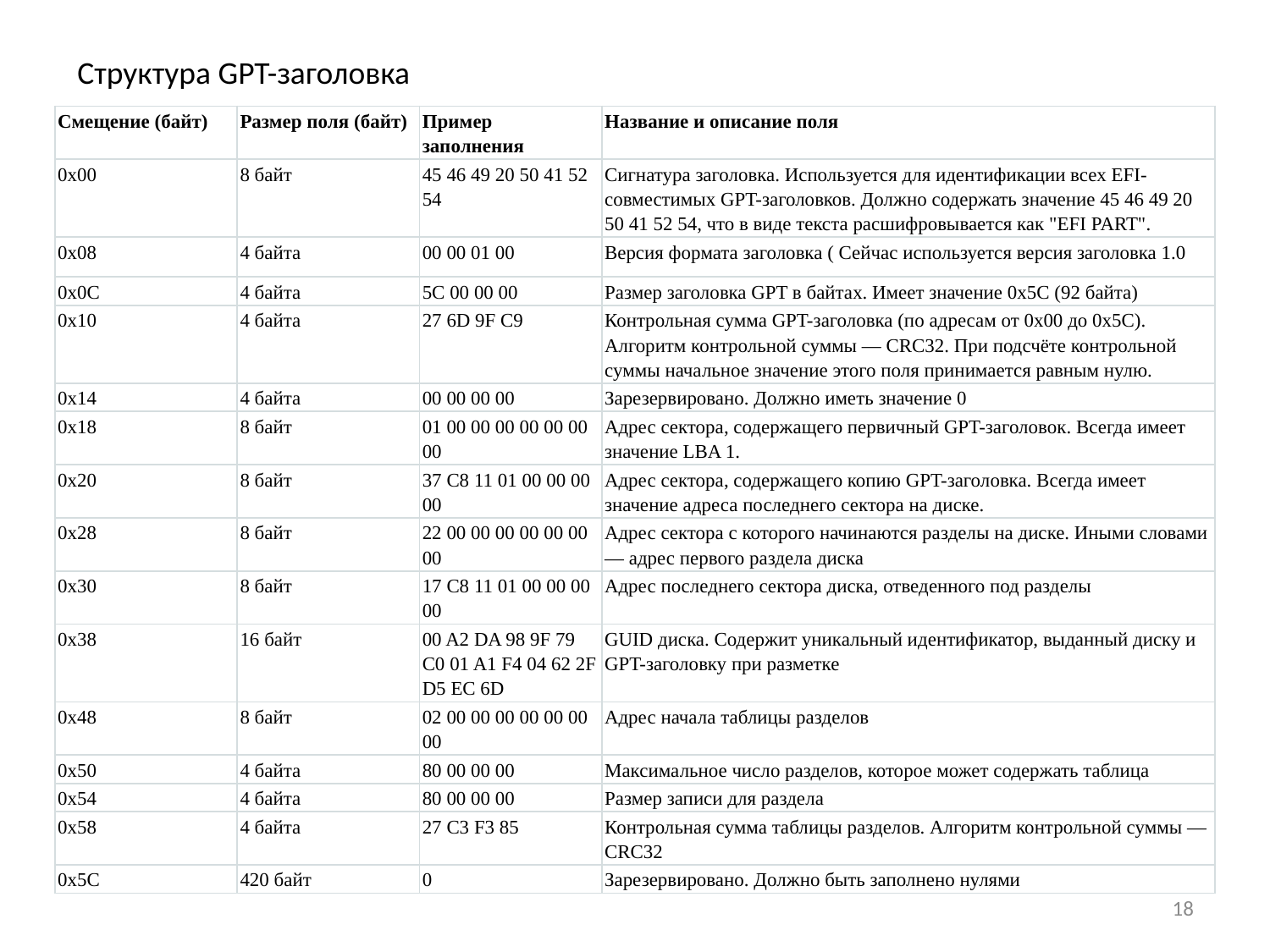

Структура GPT-заголовка
| Смещение (байт) | Размер поля (байт) | Пример заполнения | Название и описание поля |
| --- | --- | --- | --- |
| 0x00 | 8 байт | 45 46 49 20 50 41 52 54 | Сигнатура заголовка. Используется для идентификации всех EFI-совместимых GPT-заголовков. Должно содержать значение 45 46 49 20 50 41 52 54, что в виде текста расшифровывается как "EFI PART". |
| 0x08 | 4 байта | 00 00 01 00 | Версия формата заголовка ( Сейчас используется версия заголовка 1.0 |
| 0x0C | 4 байта | 5C 00 00 00 | Размер заголовка GPT в байтах. Имеет значение 0x5C (92 байта) |
| 0x10 | 4 байта | 27 6D 9F C9 | Контрольная сумма GPT-заголовка (по адресам от 0x00 до 0x5C). Алгоритм контрольной суммы — CRC32. При подсчёте контрольной суммы начальное значение этого поля принимается равным нулю. |
| 0x14 | 4 байта | 00 00 00 00 | Зарезервировано. Должно иметь значение 0 |
| 0x18 | 8 байт | 01 00 00 00 00 00 00 00 | Адрес сектора, содержащего первичный GPT-заголовок. Всегда имеет значение LBA 1. |
| 0x20 | 8 байт | 37 C8 11 01 00 00 00 00 | Адрес сектора, содержащего копию GPT-заголовка. Всегда имеет значение адреса последнего сектора на диске. |
| 0x28 | 8 байт | 22 00 00 00 00 00 00 00 | Адрес сектора с которого начинаются разделы на диске. Иными словами — адрес первого раздела диска |
| 0x30 | 8 байт | 17 C8 11 01 00 00 00 00 | Адрес последнего сектора диска, отведенного под разделы |
| 0x38 | 16 байт | 00 A2 DA 98 9F 79 C0 01 A1 F4 04 62 2F D5 EC 6D | GUID диска. Содержит уникальный идентификатор, выданный диску и GPT-заголовку при разметке |
| 0x48 | 8 байт | 02 00 00 00 00 00 00 00 | Адрес начала таблицы разделов |
| 0x50 | 4 байта | 80 00 00 00 | Максимальное число разделов, которое может содержать таблица |
| 0x54 | 4 байта | 80 00 00 00 | Размер записи для раздела |
| 0x58 | 4 байта | 27 C3 F3 85 | Контрольная сумма таблицы разделов. Алгоритм контрольной суммы — CRC32 |
| 0x5C | 420 байт | 0 | Зарезервировано. Должно быть заполнено нулями |
18